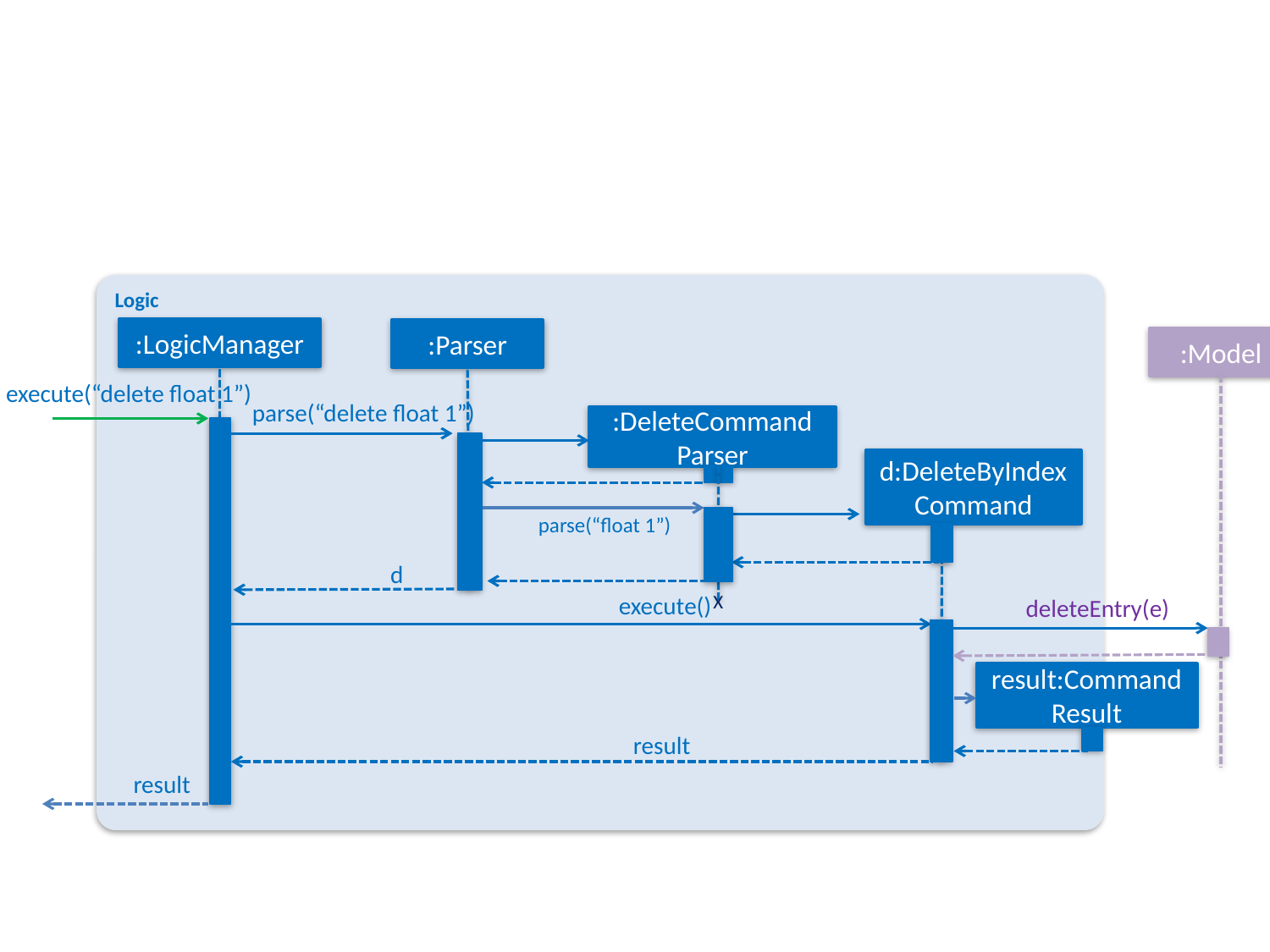

Logic
:LogicManager
:Parser
:Model
execute(“delete float 1”)
parse(“delete float 1”)
:DeleteCommand
Parser

d:DeleteByIndex
Command

parse(“float 1”)

d
X
execute()
deleteEntry(e)

result:Command Result

result
result